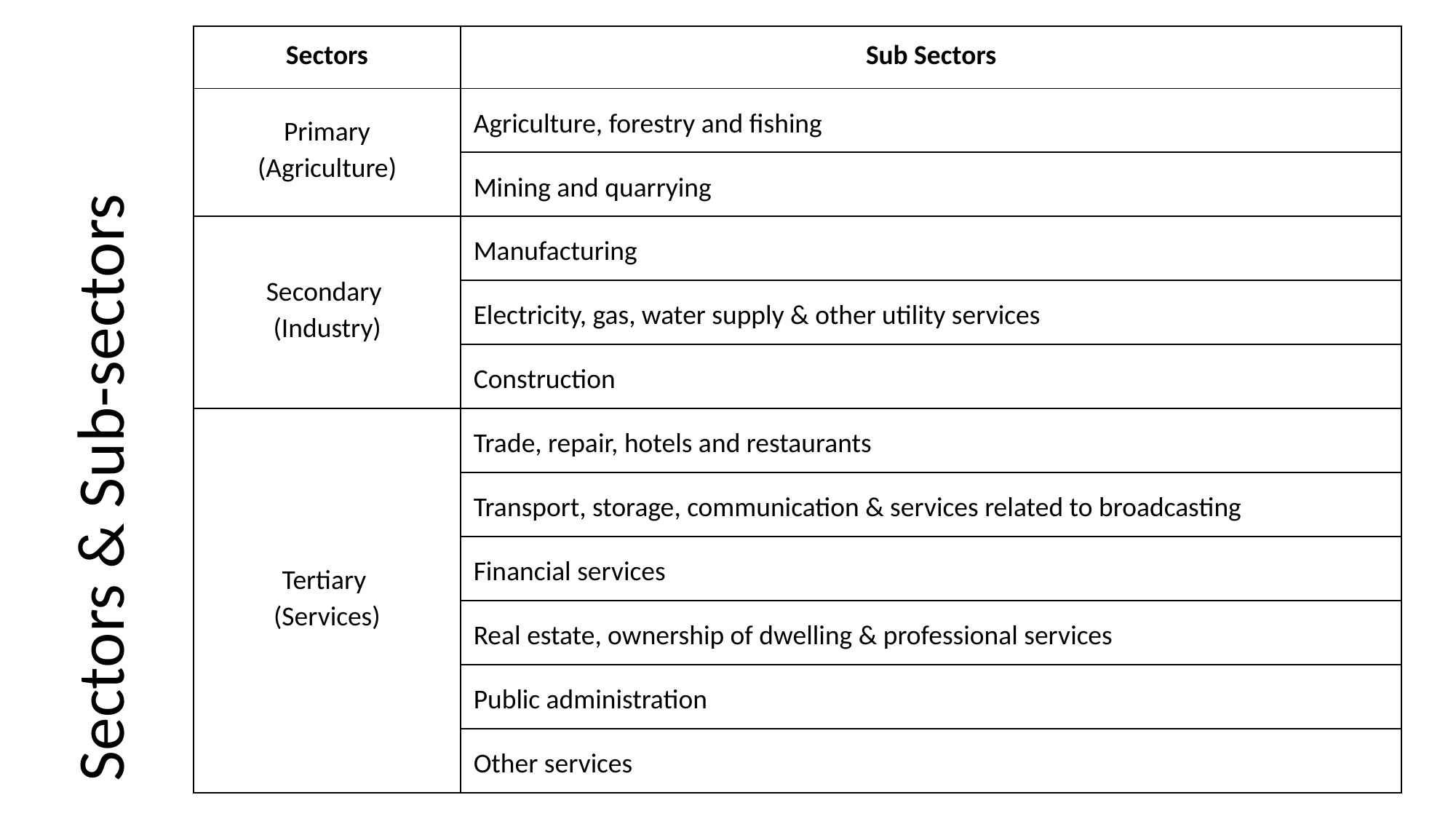

| Sectors | Sub Sectors |
| --- | --- |
| Primary (Agriculture) | Agriculture, forestry and fishing |
|  | Mining and quarrying |
| Secondary (Industry) | Manufacturing |
|  | Electricity, gas, water supply & other utility services |
|  | Construction |
| Tertiary (Services) | Trade, repair, hotels and restaurants |
|  | Transport, storage, communication & services related to broadcasting |
|  | Financial services |
|  | Real estate, ownership of dwelling & professional services |
|  | Public administration |
|  | Other services |
# Sectors & Sub-sectors